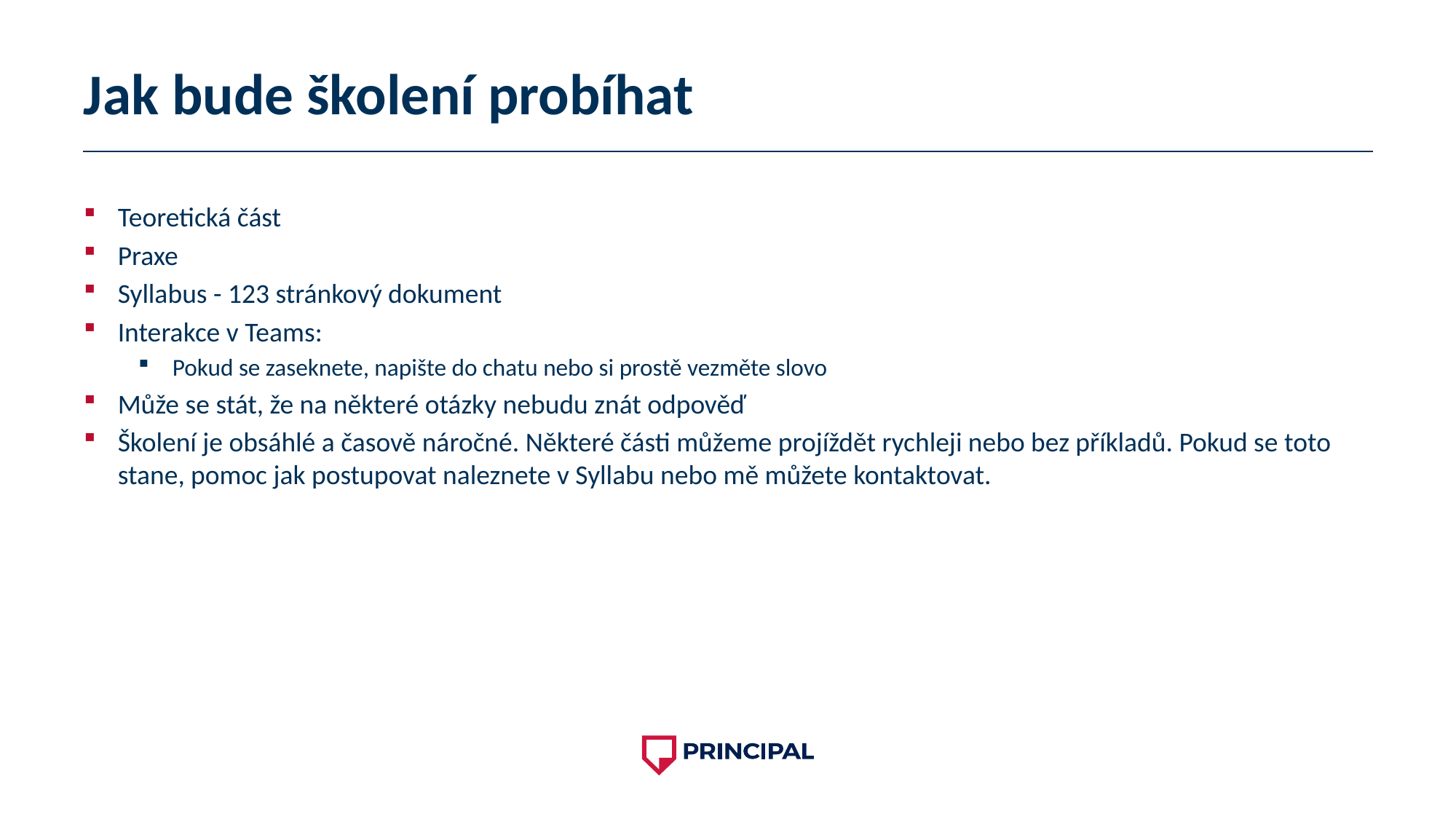

# Jak bude školení probíhat
Teoretická část
Praxe
Syllabus - 123 stránkový dokument
Interakce v Teams:
Pokud se zaseknete, napište do chatu nebo si prostě vezměte slovo
Může se stát, že na některé otázky nebudu znát odpověď
Školení je obsáhlé a časově náročné. Některé části můžeme projíždět rychleji nebo bez příkladů. Pokud se toto stane, pomoc jak postupovat naleznete v Syllabu nebo mě můžete kontaktovat.